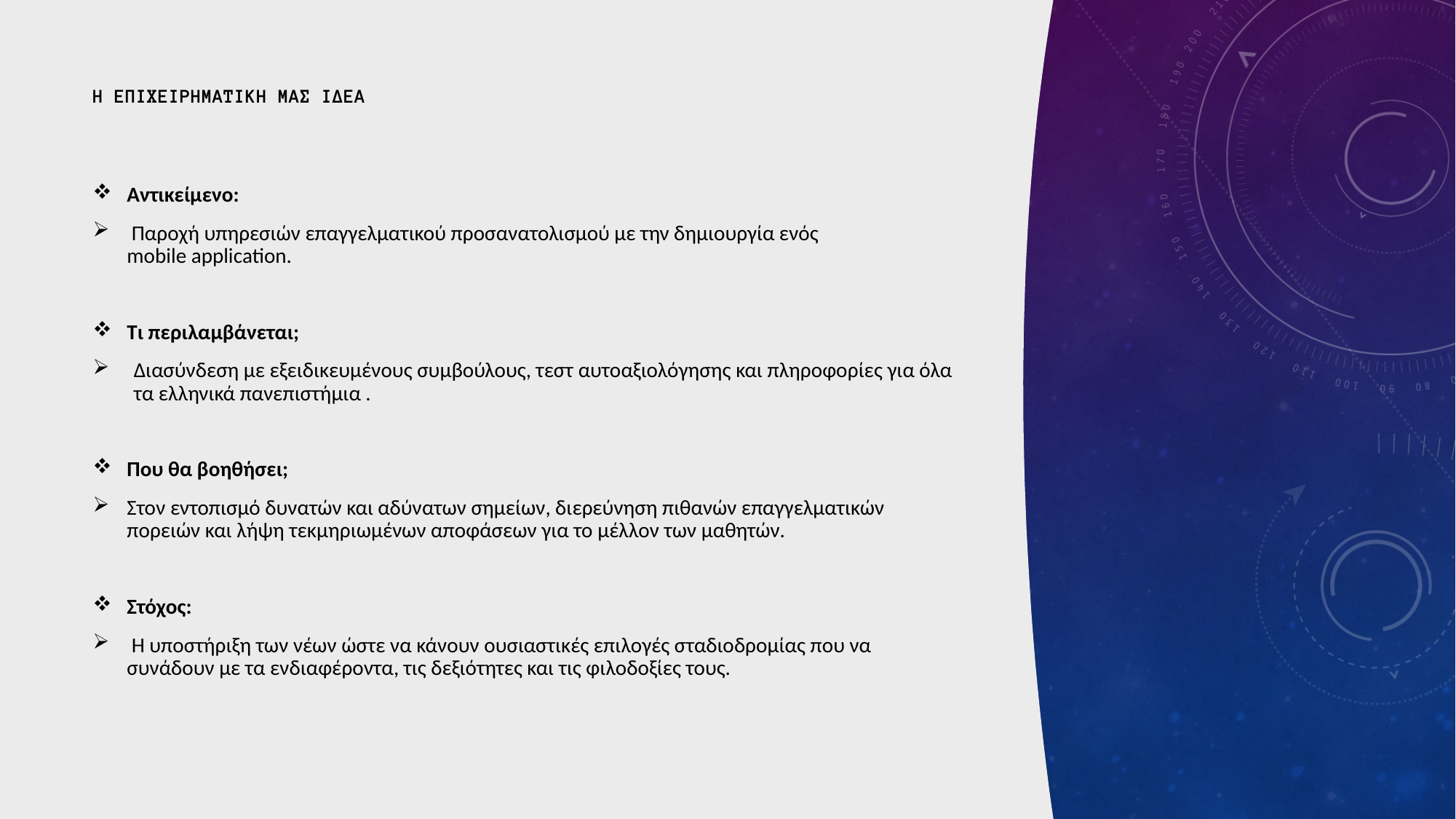

# η επιχειρηματικh μας ιδeα

Αντικείμενο:
 Παροχή υπηρεσιών επαγγελματικού προσανατολισμού με την δημιουργία ενός mobile application.

Τι περιλαμβάνεται;
Διασύνδεση με εξειδικευμένους συμβούλους, τεστ αυτοαξιολόγησης και πληροφορίες για όλα τα ελληνικά πανεπιστήμια .

Που θα βοηθήσει;
Στον εντοπισμό δυνατών και αδύνατων σημείων, διερεύνηση πιθανών επαγγελματικών πορειών και λήψη τεκμηριωμένων αποφάσεων για το μέλλον των μαθητών.

Στόχος:
 Η υποστήριξη των νέων ώστε να κάνουν ουσιαστικές επιλογές σταδιοδρομίας που να συνάδουν με τα ενδιαφέροντα, τις δεξιότητες και τις φιλοδοξίες τους.